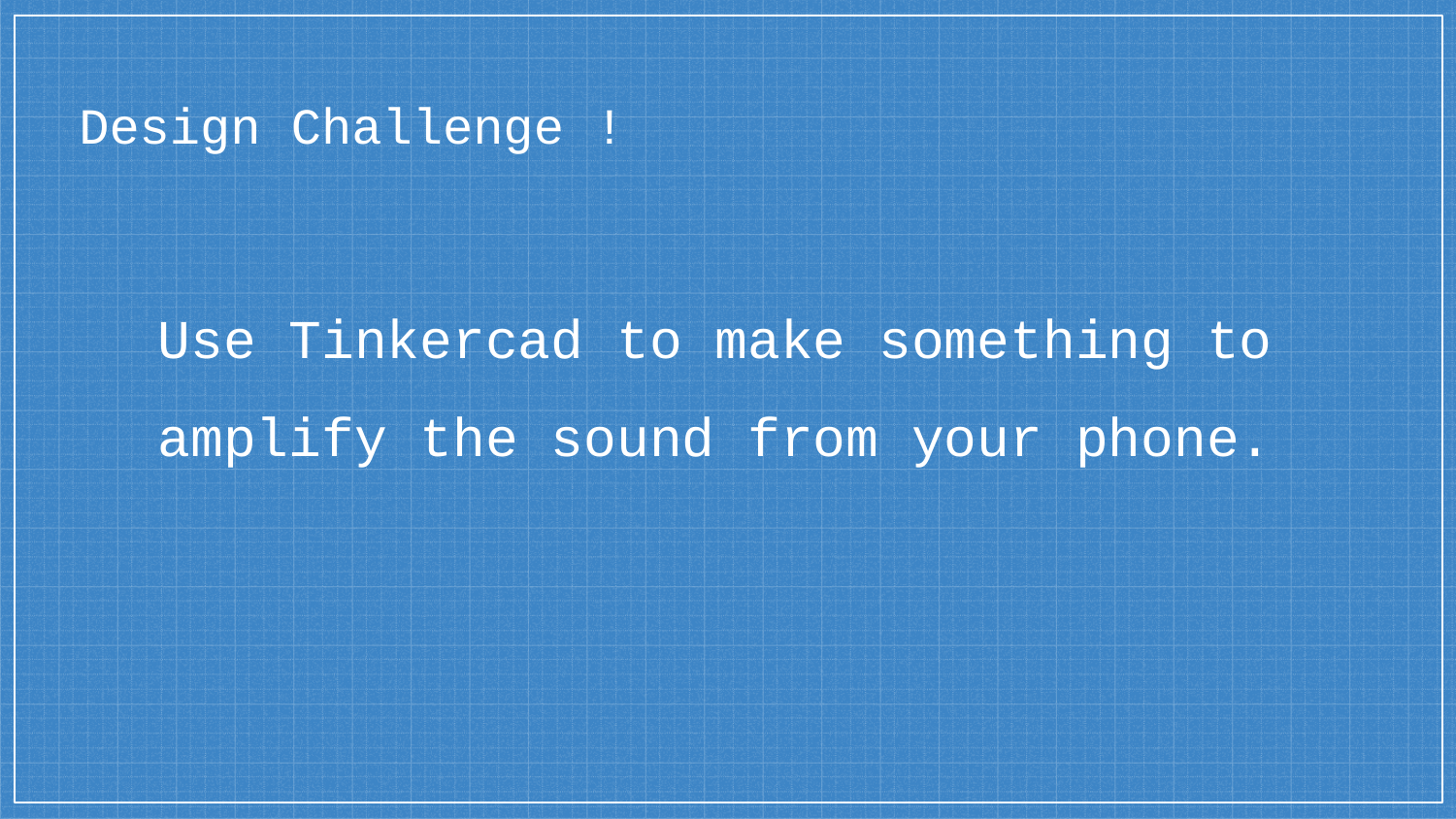

# Design Challenge !

Use Tinkercad to make something to amplify the sound from your phone.